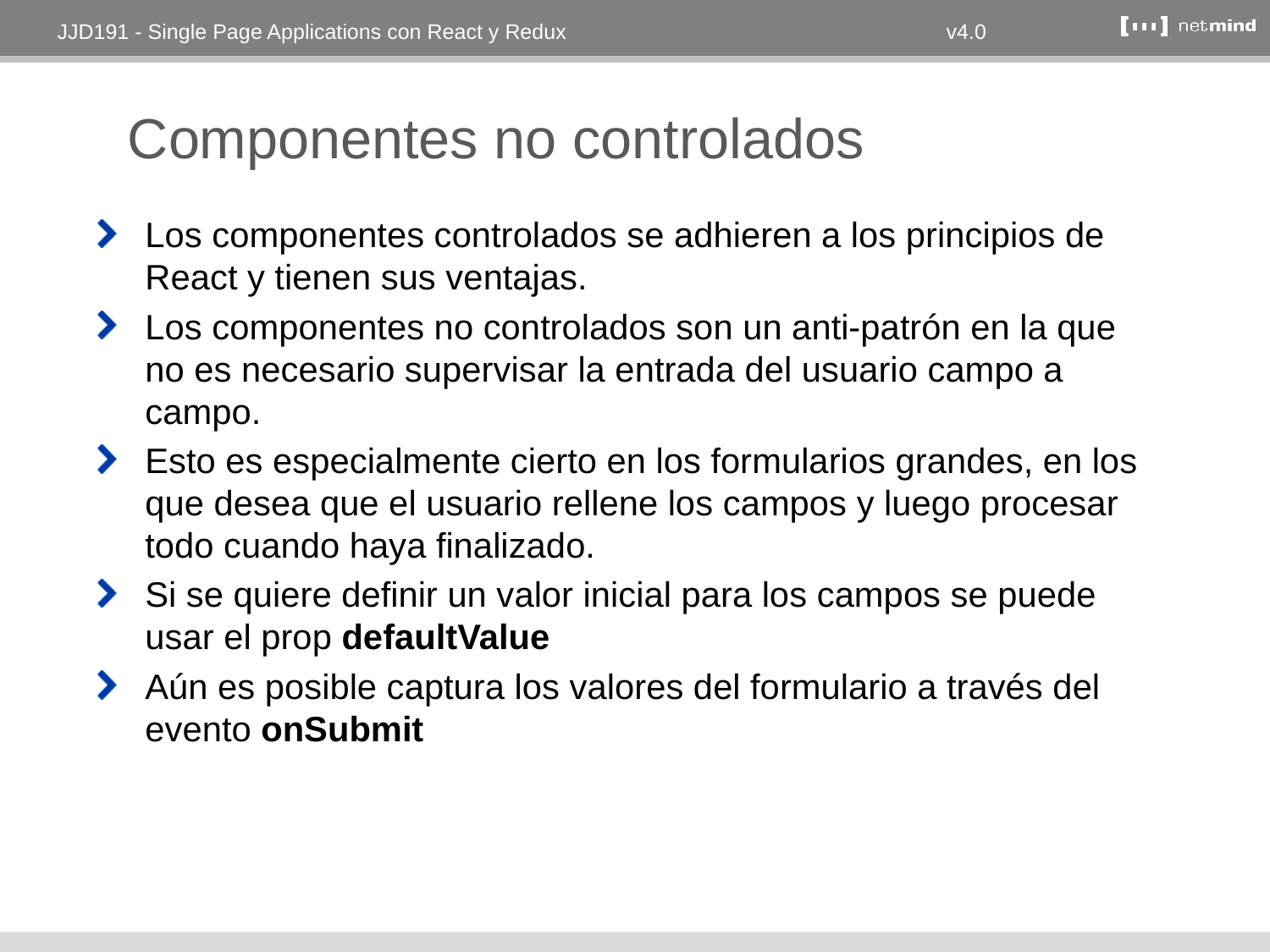

# Componentes no controlados
Los componentes controlados se adhieren a los principios de React y tienen sus ventajas.
Los componentes no controlados son un anti-patrón en la que no es necesario supervisar la entrada del usuario campo a campo.
Esto es especialmente cierto en los formularios grandes, en los que desea que el usuario rellene los campos y luego procesar todo cuando haya finalizado.
Si se quiere definir un valor inicial para los campos se puede usar el prop defaultValue
Aún es posible captura los valores del formulario a través del evento onSubmit